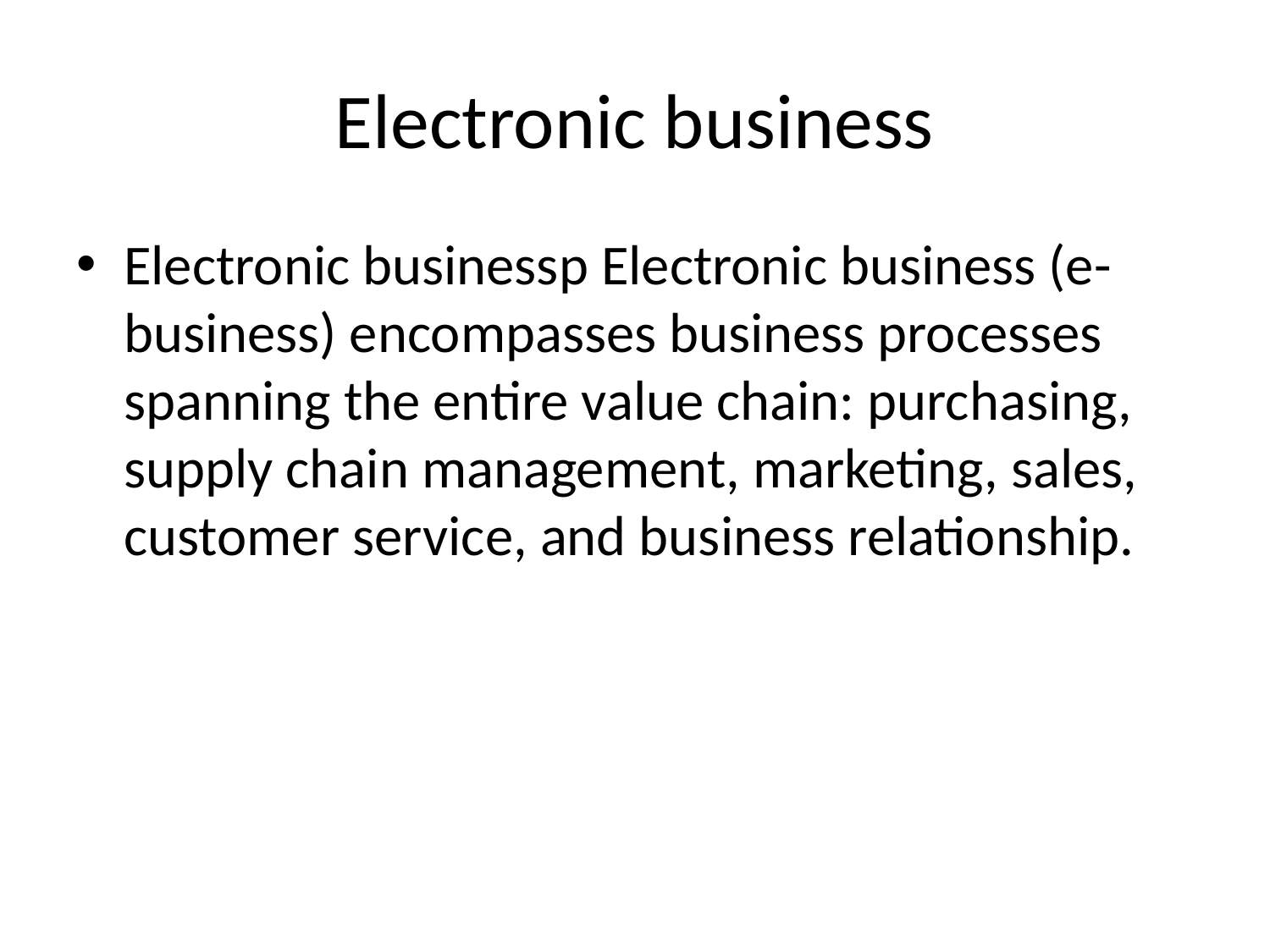

# Electronic business
Electronic businessp Electronic business (e-business) encompasses business processes spanning the entire value chain: purchasing, supply chain management, marketing, sales, customer service, and business relationship.